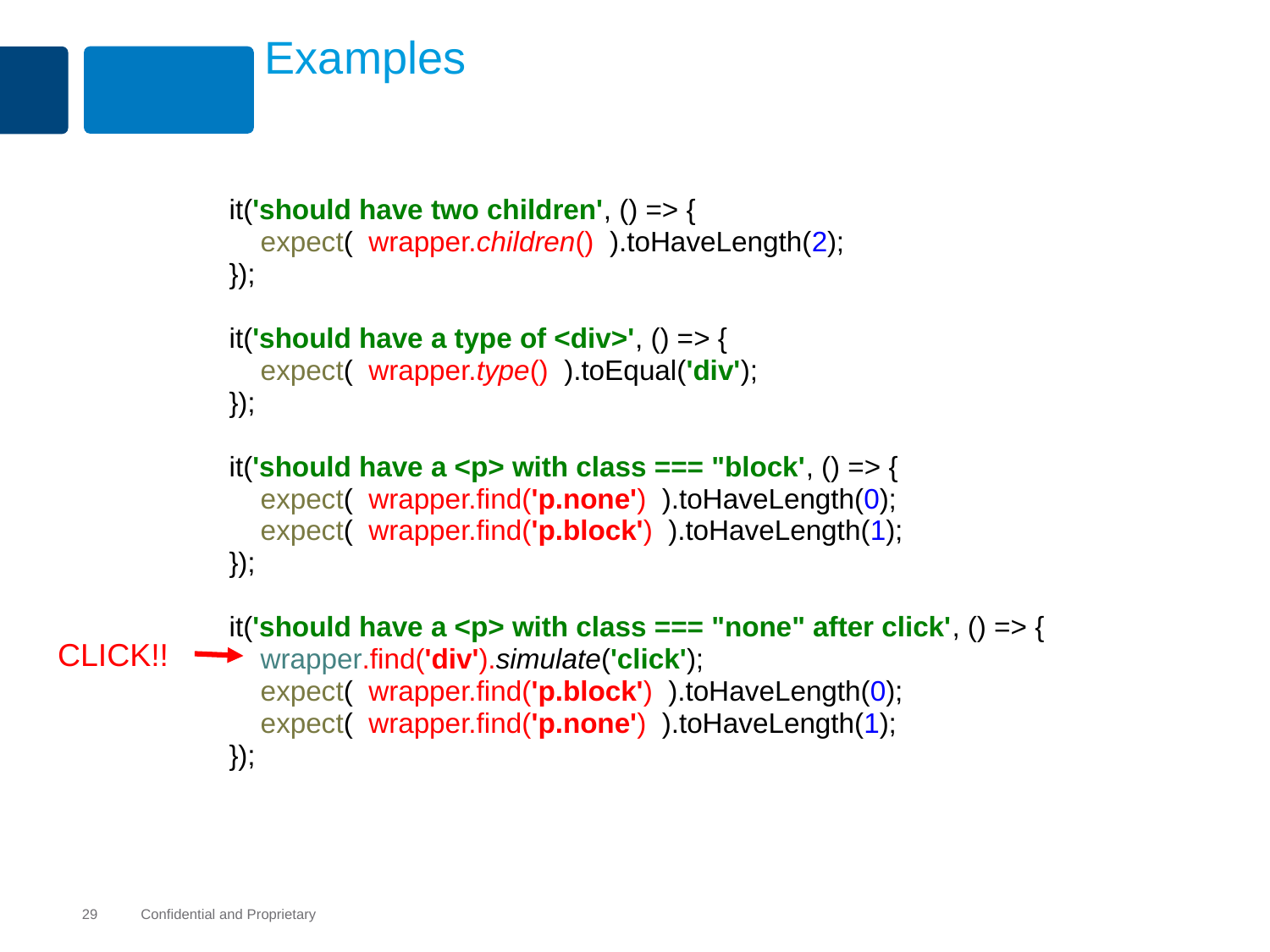

# Examples
it('should have two children', () => {
    expect(  wrapper.children()  ).toHaveLength(2);
});
it('should have a type of <div>', () => {
    expect(  wrapper.type()  ).toEqual('div');
});
it('should have a <p> with class === "block', () => {
    expect(  wrapper.find('p.none')  ).toHaveLength(0);
    expect(  wrapper.find('p.block')  ).toHaveLength(1);
});
it('should have a <p> with class === "none" after click', () => {
    wrapper.find('div').simulate('click');
    expect(  wrapper.find('p.block')  ).toHaveLength(0);
    expect(  wrapper.find('p.none')  ).toHaveLength(1);
});
CLICK!!